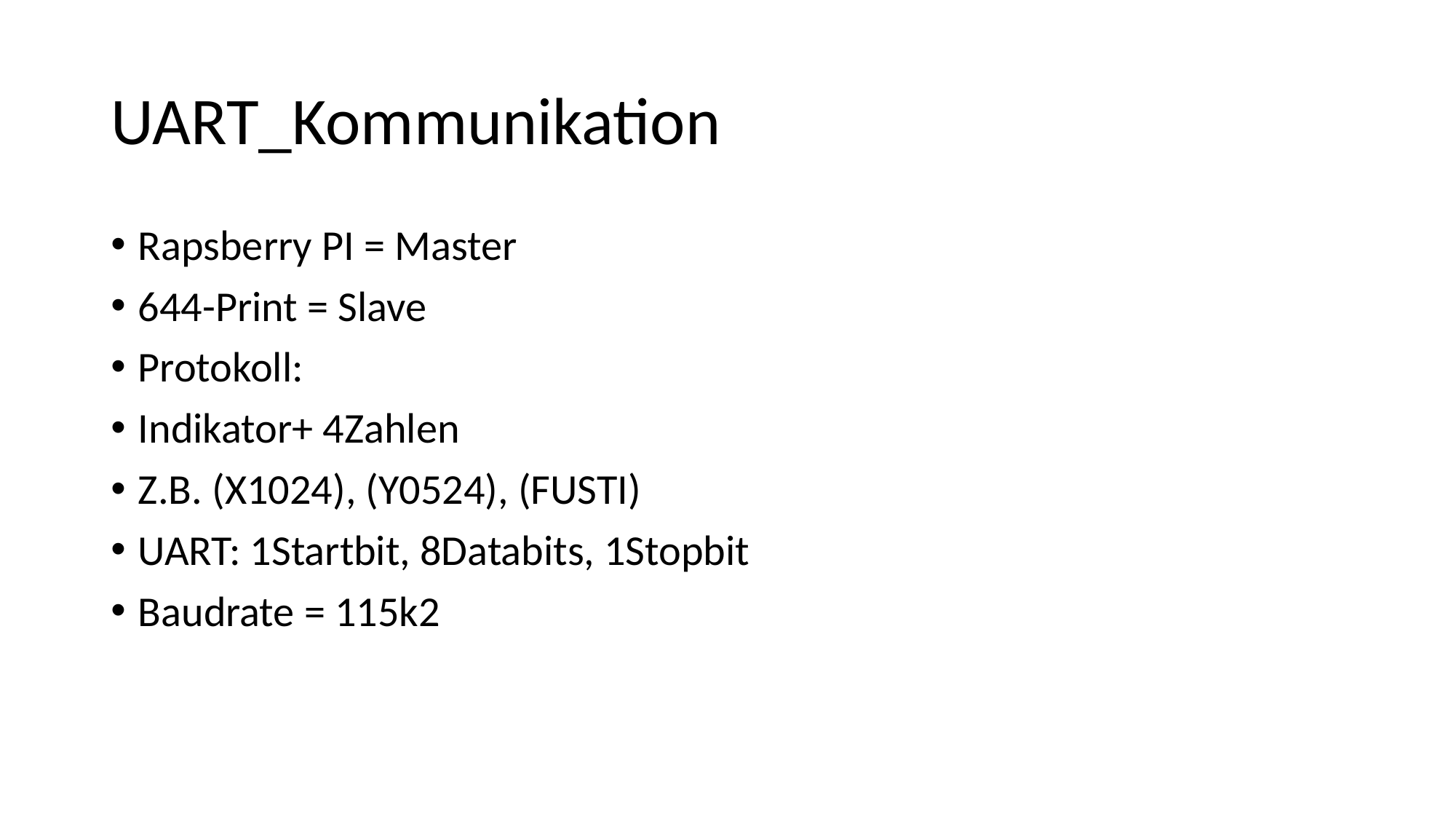

# UART_Kommunikation
Rapsberry PI = Master
644-Print = Slave
Protokoll:
Indikator+ 4Zahlen
Z.B. (X1024), (Y0524), (FUSTI)
UART: 1Startbit, 8Databits, 1Stopbit
Baudrate = 115k2